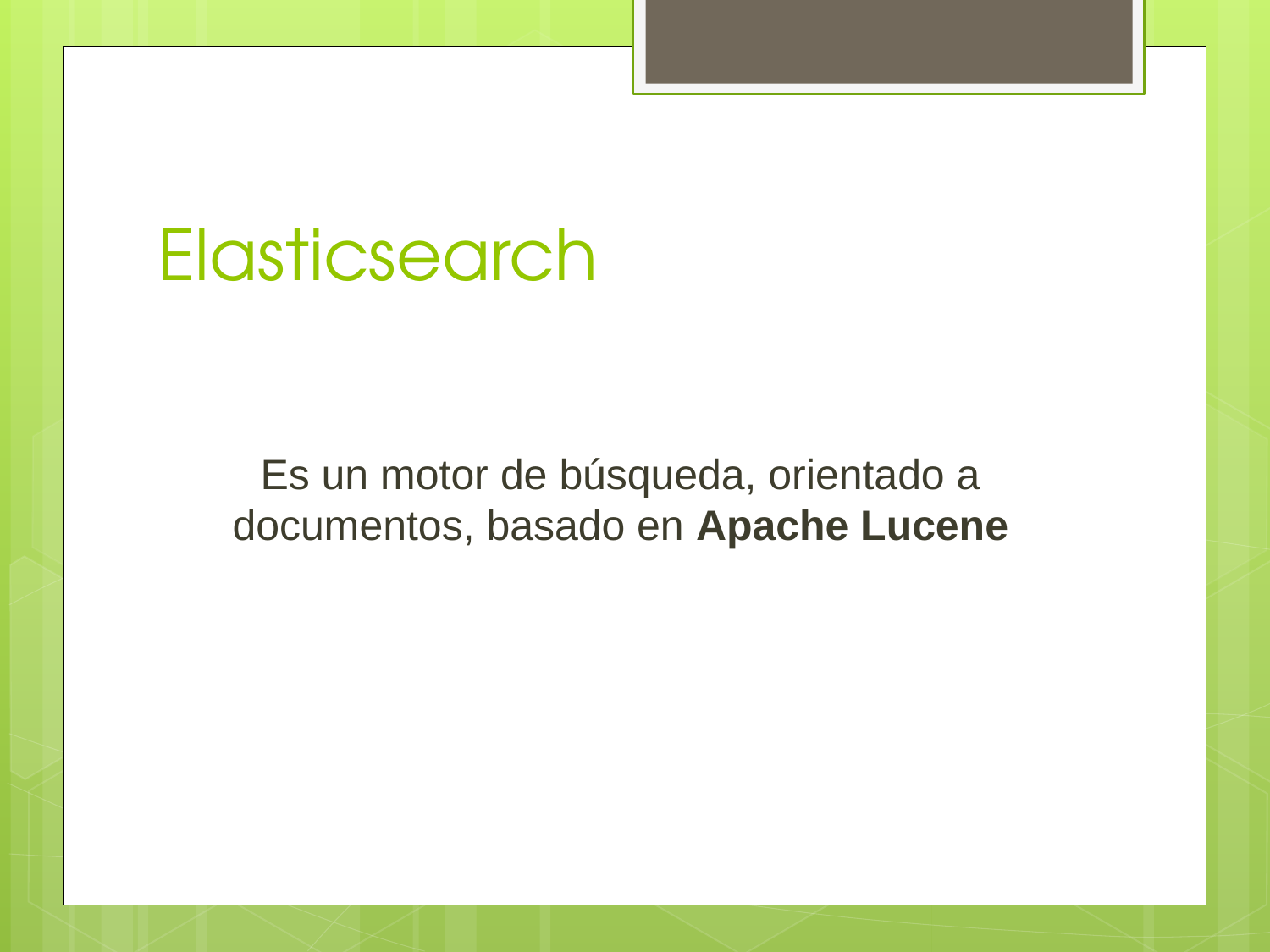

# Elasticsearch

Es un motor de búsqueda, orientado a documentos, basado en Apache Lucene